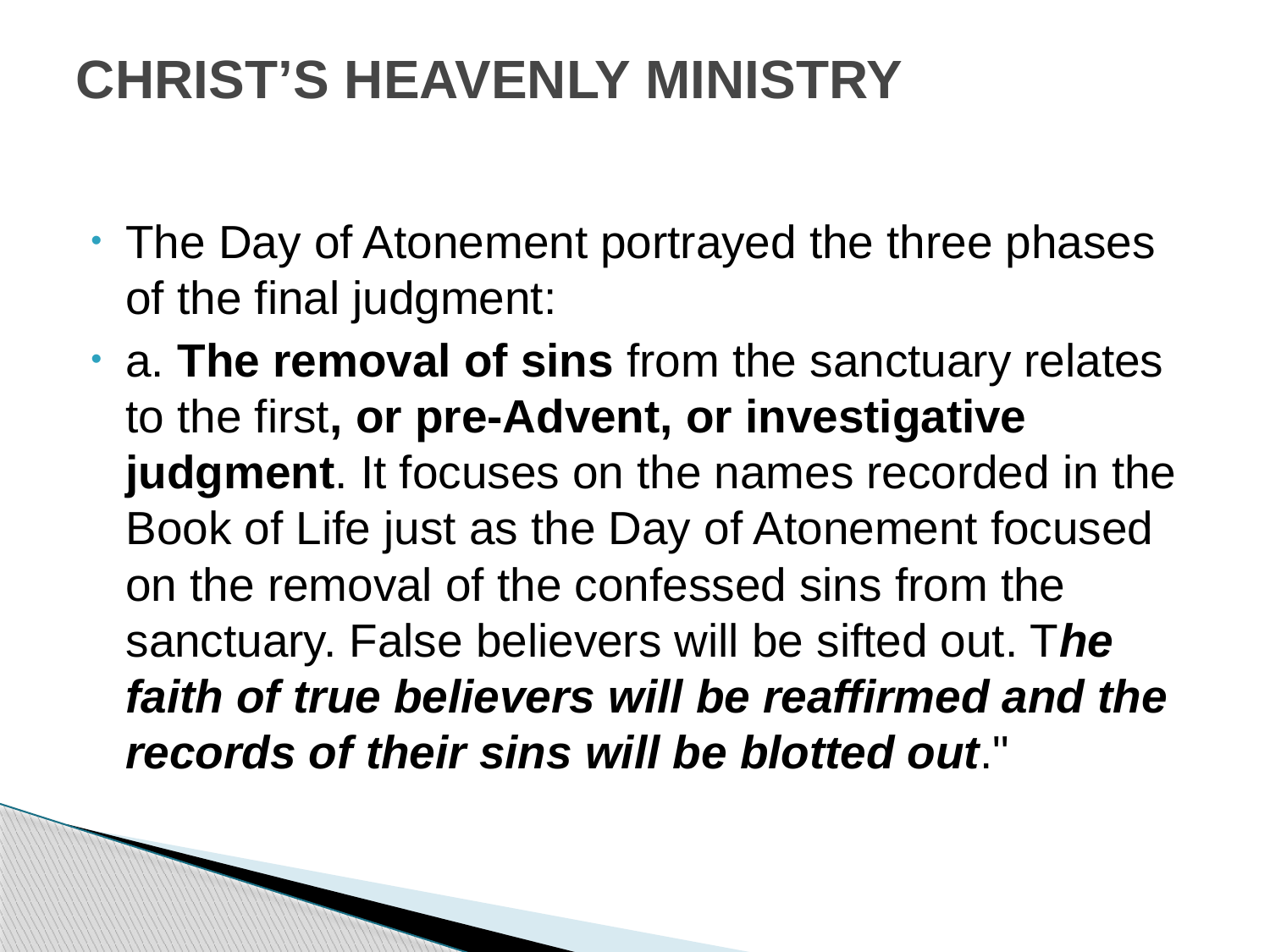

# CHRIST’S HEAVENLY MINISTRY
The Day of Atonement portrayed the three phases of the final judgment:
a. The removal of sins from the sanctuary relates to the first, or pre-Advent, or investigative judgment. It focuses on the names recorded in the Book of Life just as the Day of Atonement focused on the removal of the confessed sins from the sanctuary. False believers will be sifted out. The faith of true believers will be reaffirmed and the records of their sins will be blotted out."